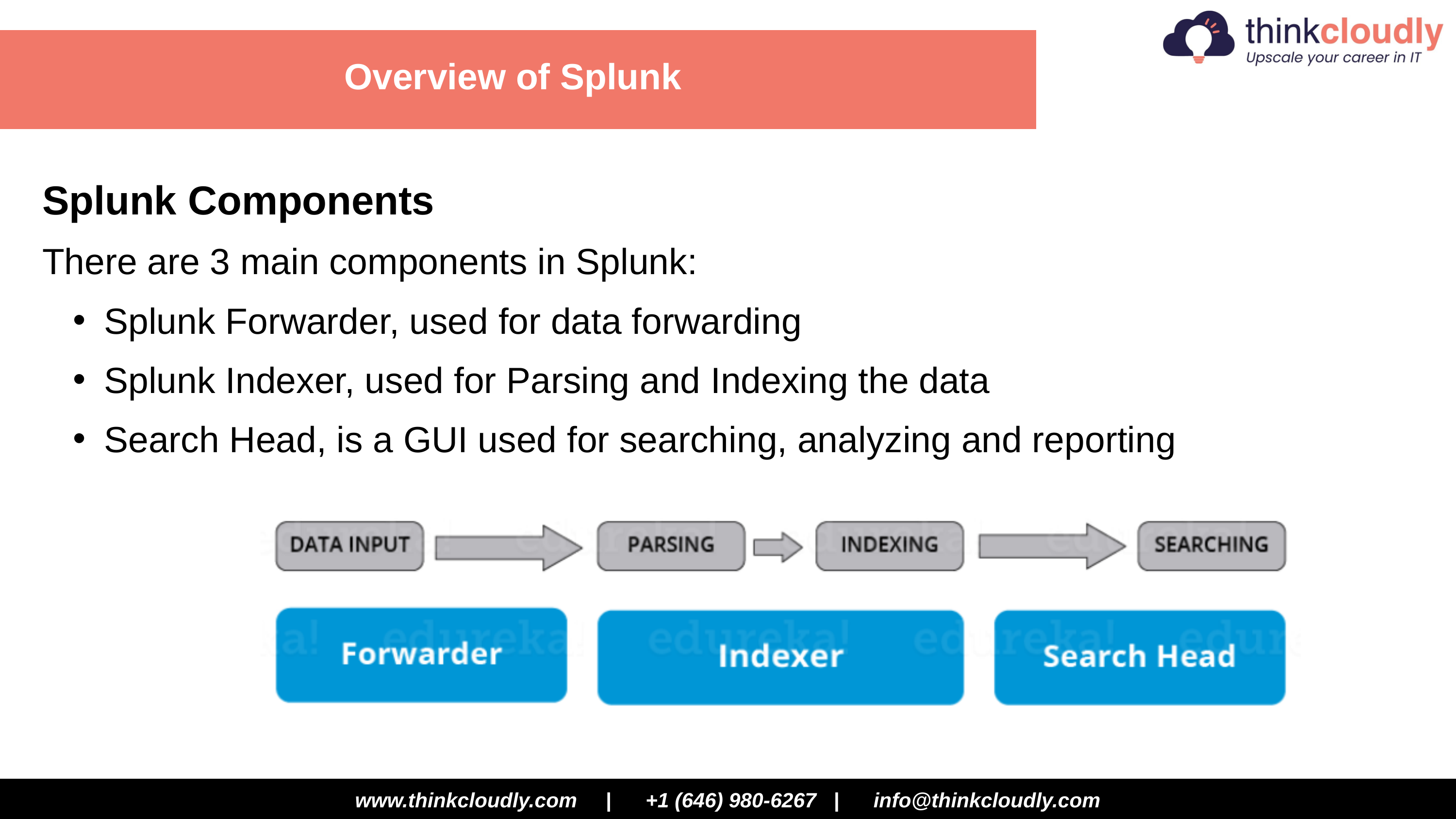

Overview of Splunk
Splunk Components
There are 3 main components in Splunk:
Splunk Forwarder, used for data forwarding
Splunk Indexer, used for Parsing and Indexing the data
Search Head, is a GUI used for searching, analyzing and reporting

www.thinkcloudly.com     |      +1 (646) 980‑6267   |      info@thinkcloudly.com